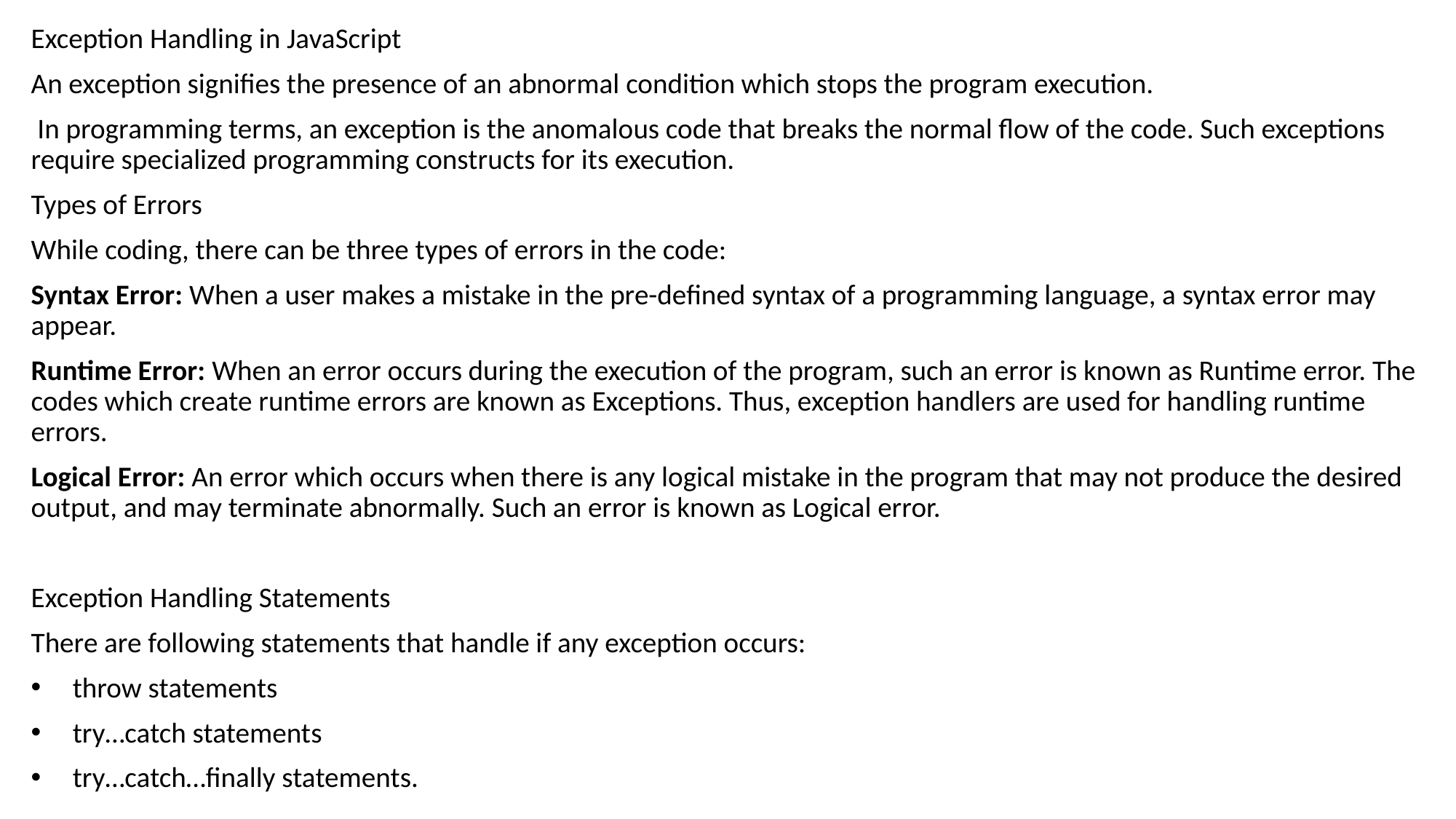

Exception Handling in JavaScript
An exception signifies the presence of an abnormal condition which stops the program execution.
 In programming terms, an exception is the anomalous code that breaks the normal flow of the code. Such exceptions require specialized programming constructs for its execution.
Types of Errors
While coding, there can be three types of errors in the code:
Syntax Error: When a user makes a mistake in the pre-defined syntax of a programming language, a syntax error may appear.
Runtime Error: When an error occurs during the execution of the program, such an error is known as Runtime error. The codes which create runtime errors are known as Exceptions. Thus, exception handlers are used for handling runtime errors.
Logical Error: An error which occurs when there is any logical mistake in the program that may not produce the desired output, and may terminate abnormally. Such an error is known as Logical error.

Exception Handling Statements
There are following statements that handle if any exception occurs:
throw statements
try…catch statements
try…catch…finally statements.